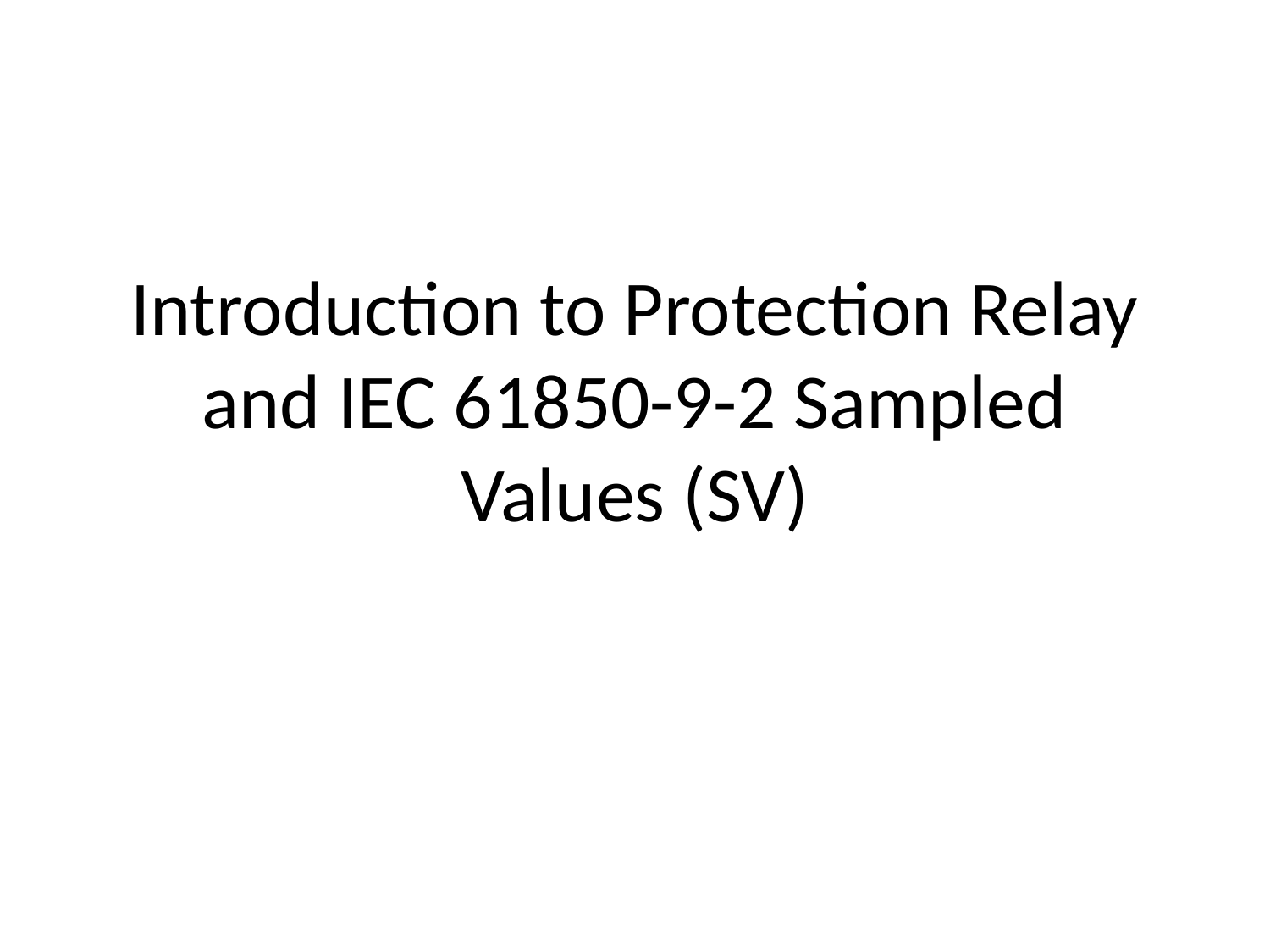

# Introduction to Protection Relay and IEC 61850-9-2 Sampled Values (SV)